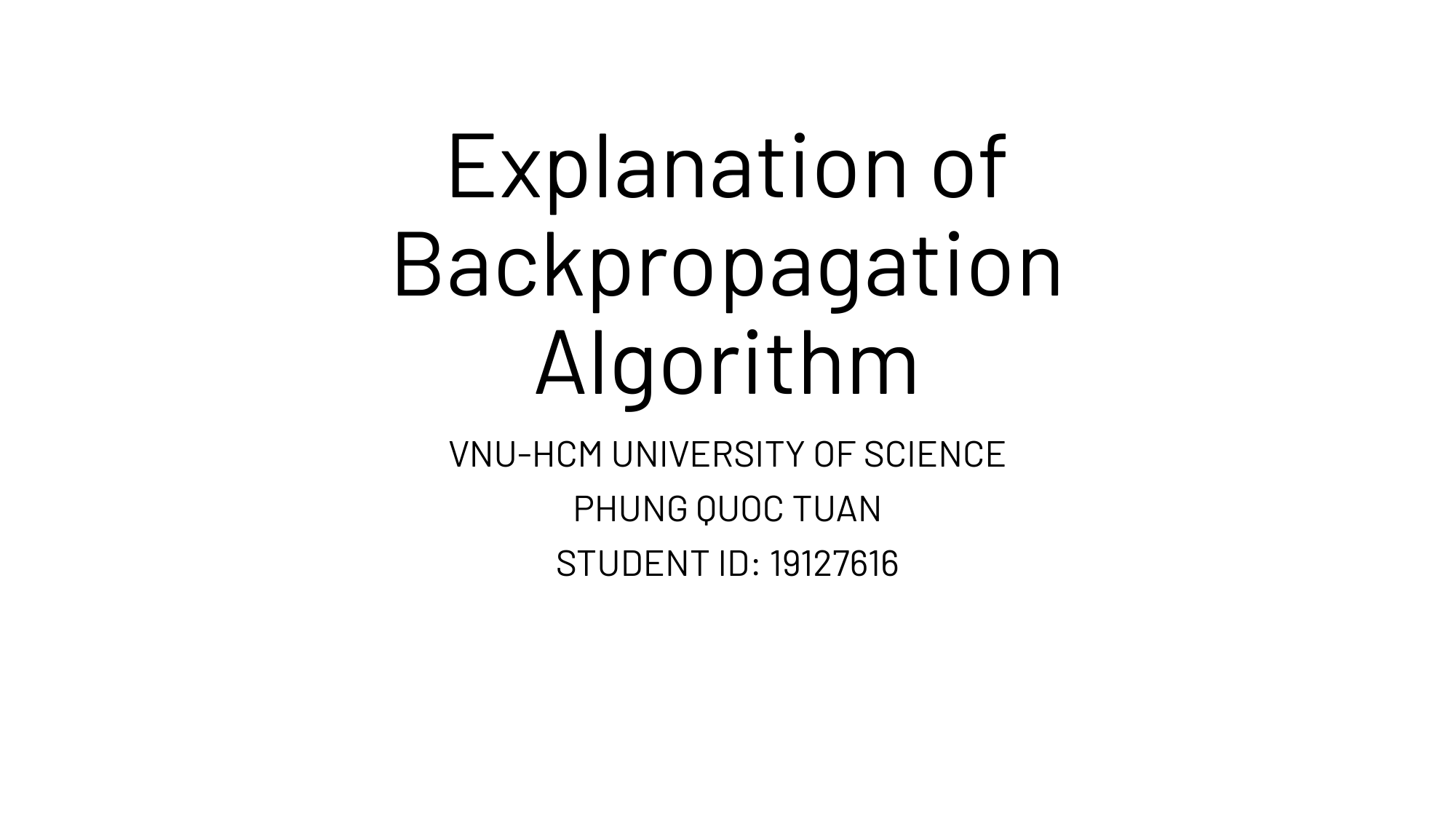

# Explanation of Backpropagation Algorithm
VNU-HCM UNIVERSITY OF SCIENCE
PHUNG QUOC TUAN
STUDENT ID: 19127616